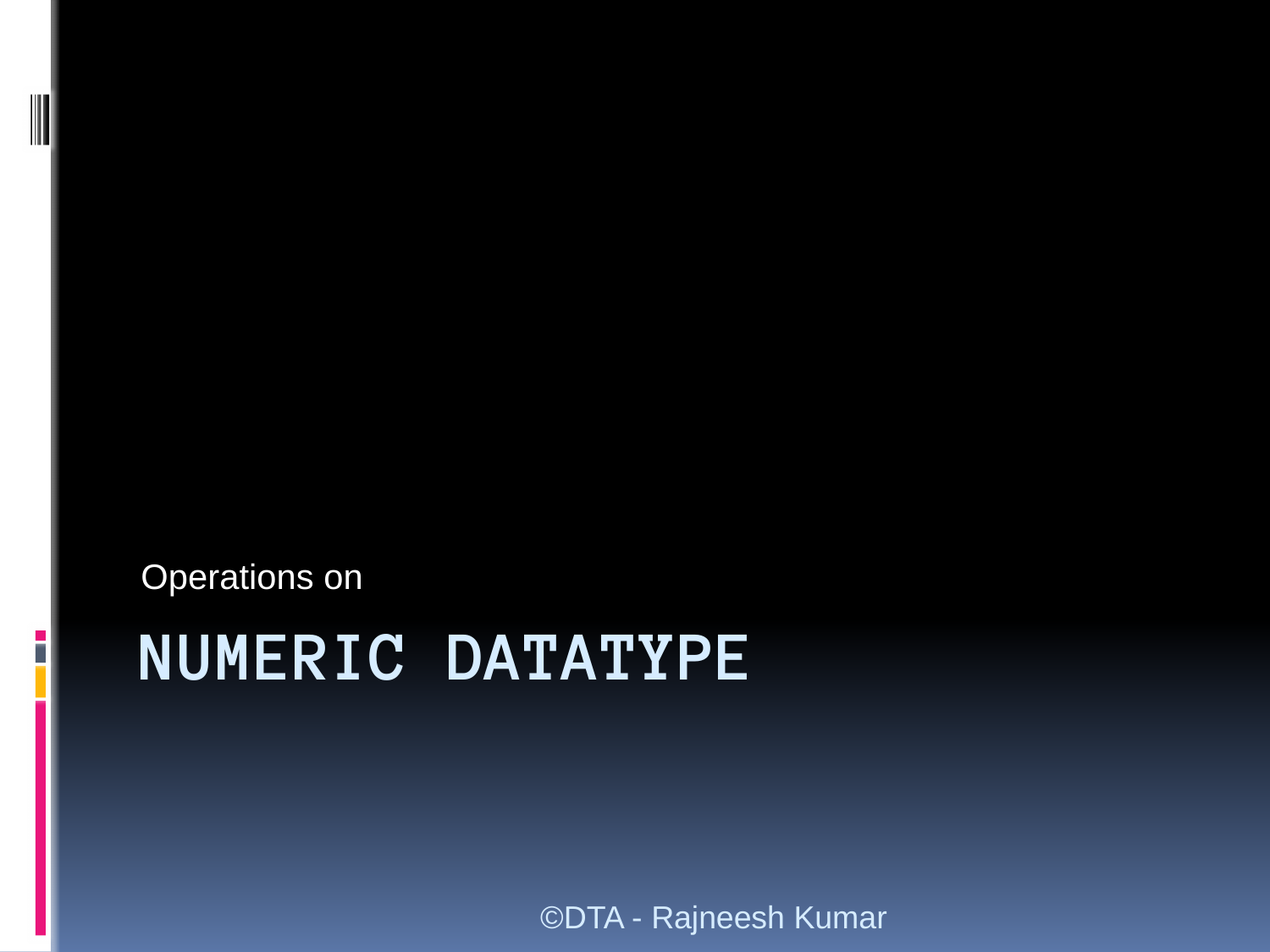

Operations on
# NUMERIC DATATYPE
©DTA - Rajneesh Kumar